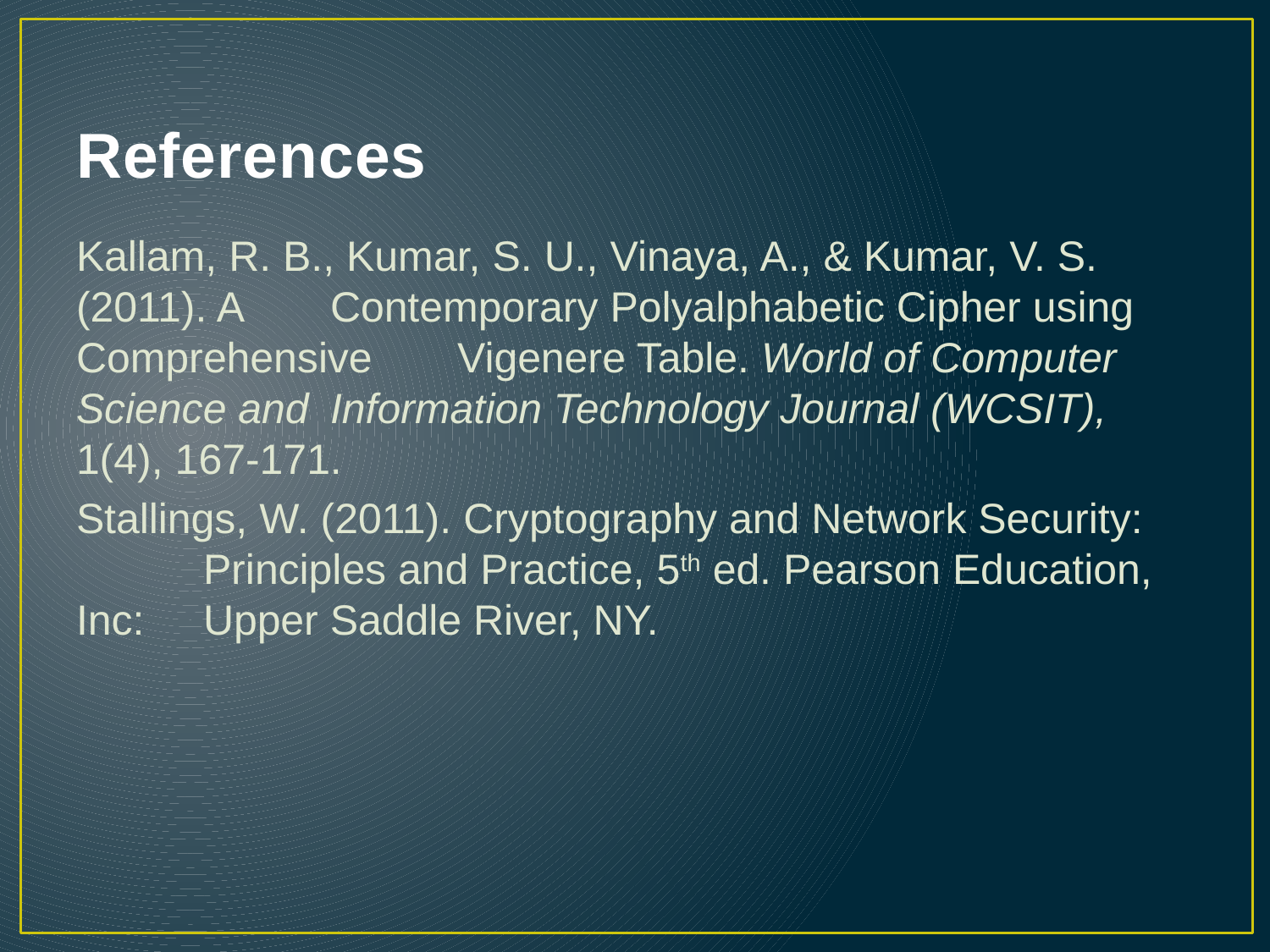

# References
Kallam, R. B., Kumar, S. U., Vinaya, A., & Kumar, V. S. (2011). A 	Contemporary Polyalphabetic Cipher using Comprehensive 	Vigenere Table. World of Computer Science and 	Information Technology Journal (WCSIT), 1(4), 167-171.
Stallings, W. (2011). Cryptography and Network Security: 	Principles and Practice, 5th ed. Pearson Education, Inc: 	Upper Saddle River, NY.